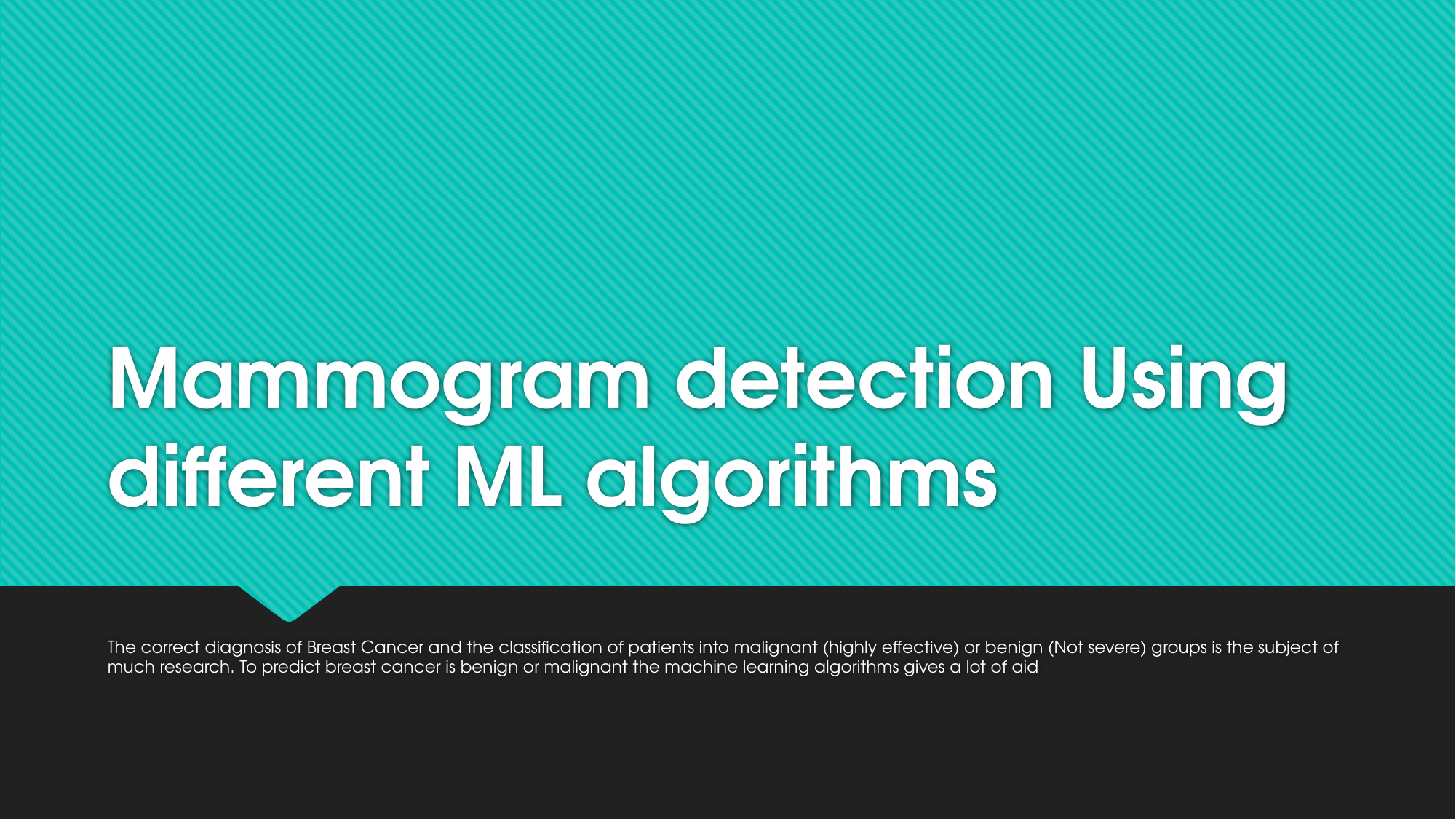

# Mammogram detection Using different ML algorithms
The correct diagnosis of Breast Cancer and the classification of patients into malignant (highly effective) or benign (Not severe) groups is the subject of much research. To predict breast cancer is benign or malignant the machine learning algorithms gives a lot of aid